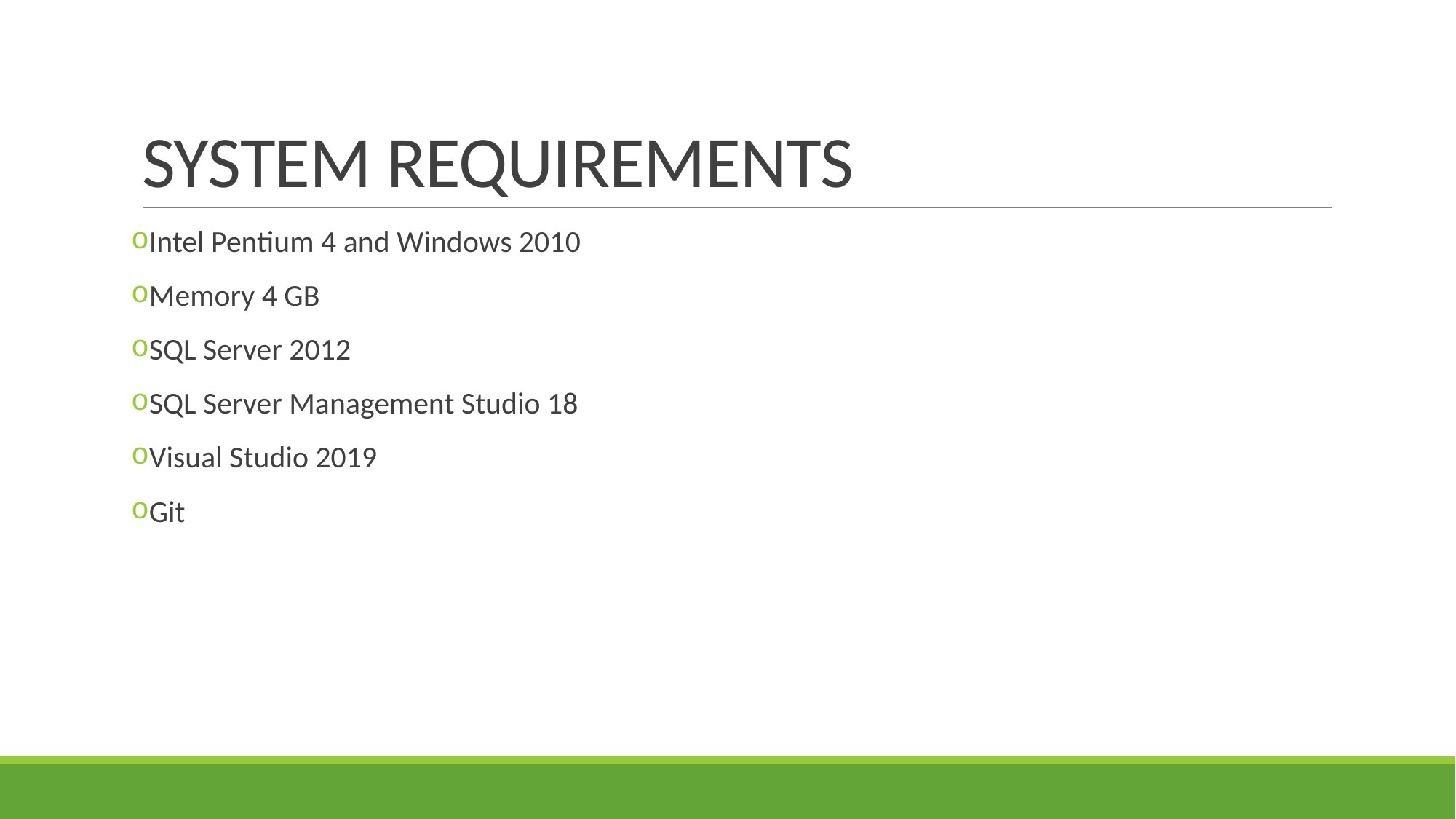

# SYSTEM REQUIREMENTS
Intel Pentium 4 and Windows 2010
Memory 4 GB
SQL Server 2012
SQL Server Management Studio 18
Visual Studio 2019
Git